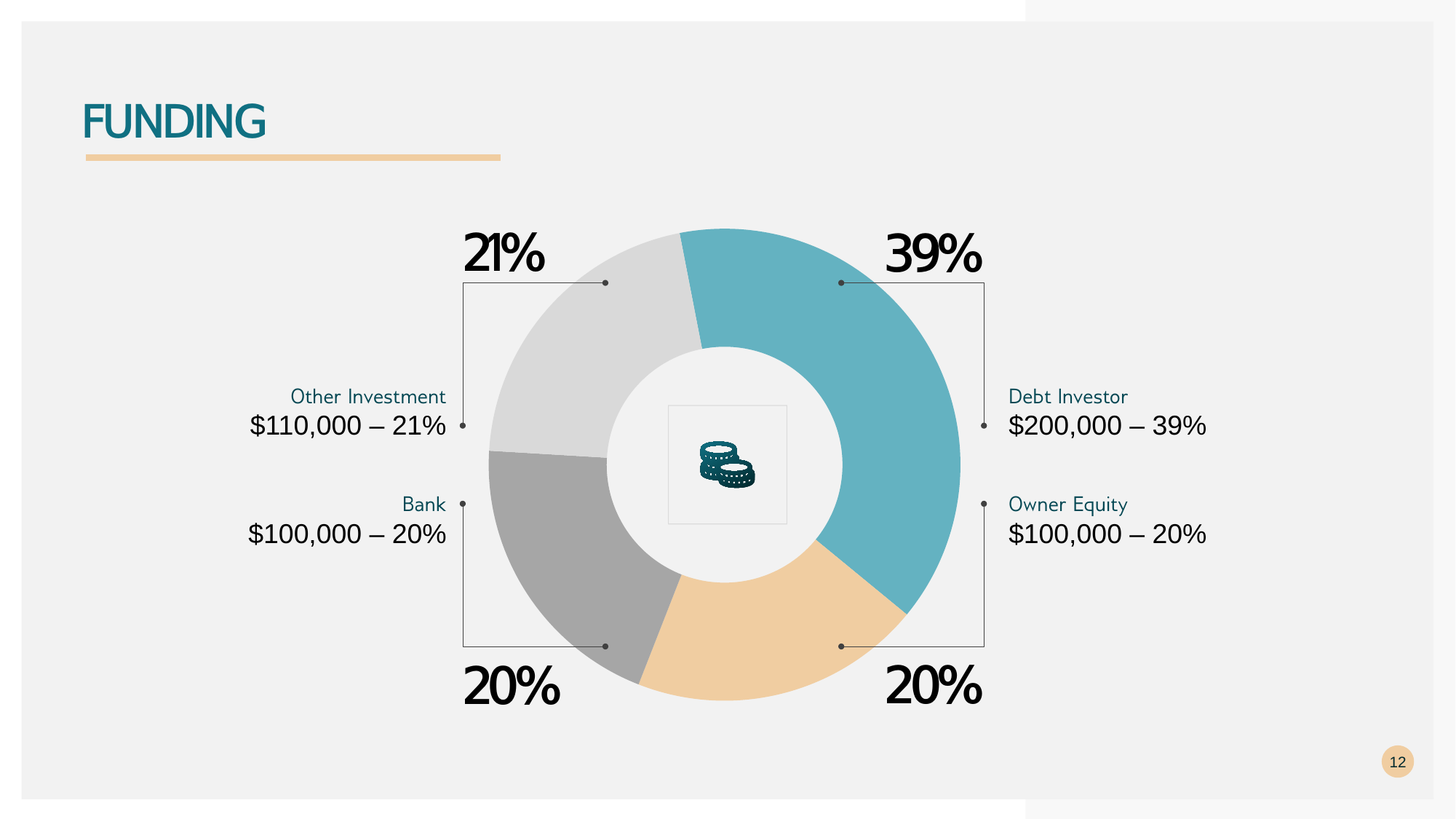

# FUNDING

21%
39%

### Chart

| Category | Column1 |
|---|---|
| DEBT INVESTOR | 0.39 |
| OWNER EQUITY INVESTMENT | 0.2 |
| BANK  | 0.2 |
| OTHER INVESTMENT | 0.21 |

Other Investment
$110,000 – 21%
Debt Investor
$200,000 – 39%

Bank
$100,000 – 20%
Owner Equity
$100,000 – 20%

20%
20%
12